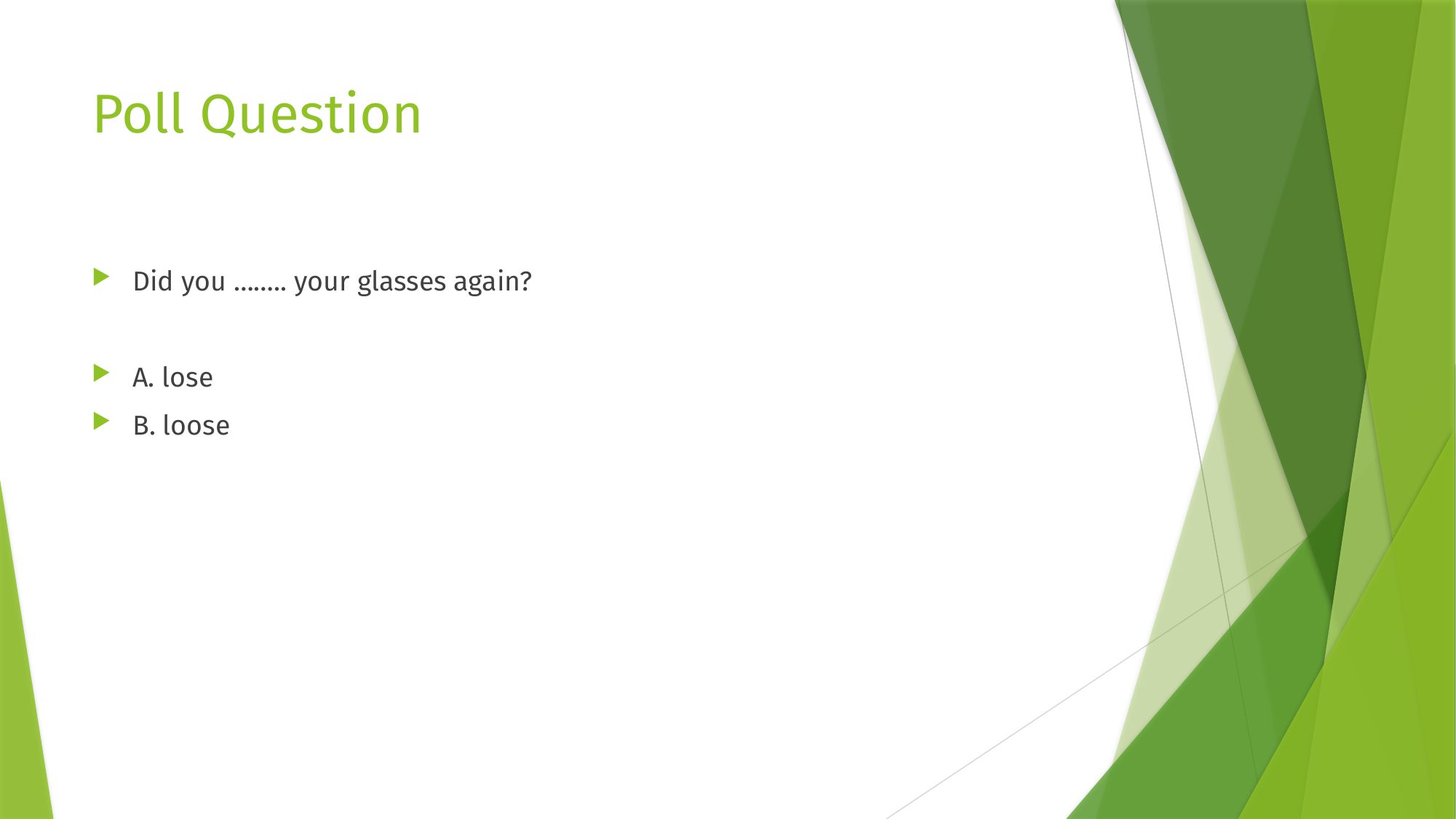

# Poll Question
Did you …….. your glasses again?

A. lose
B. loose